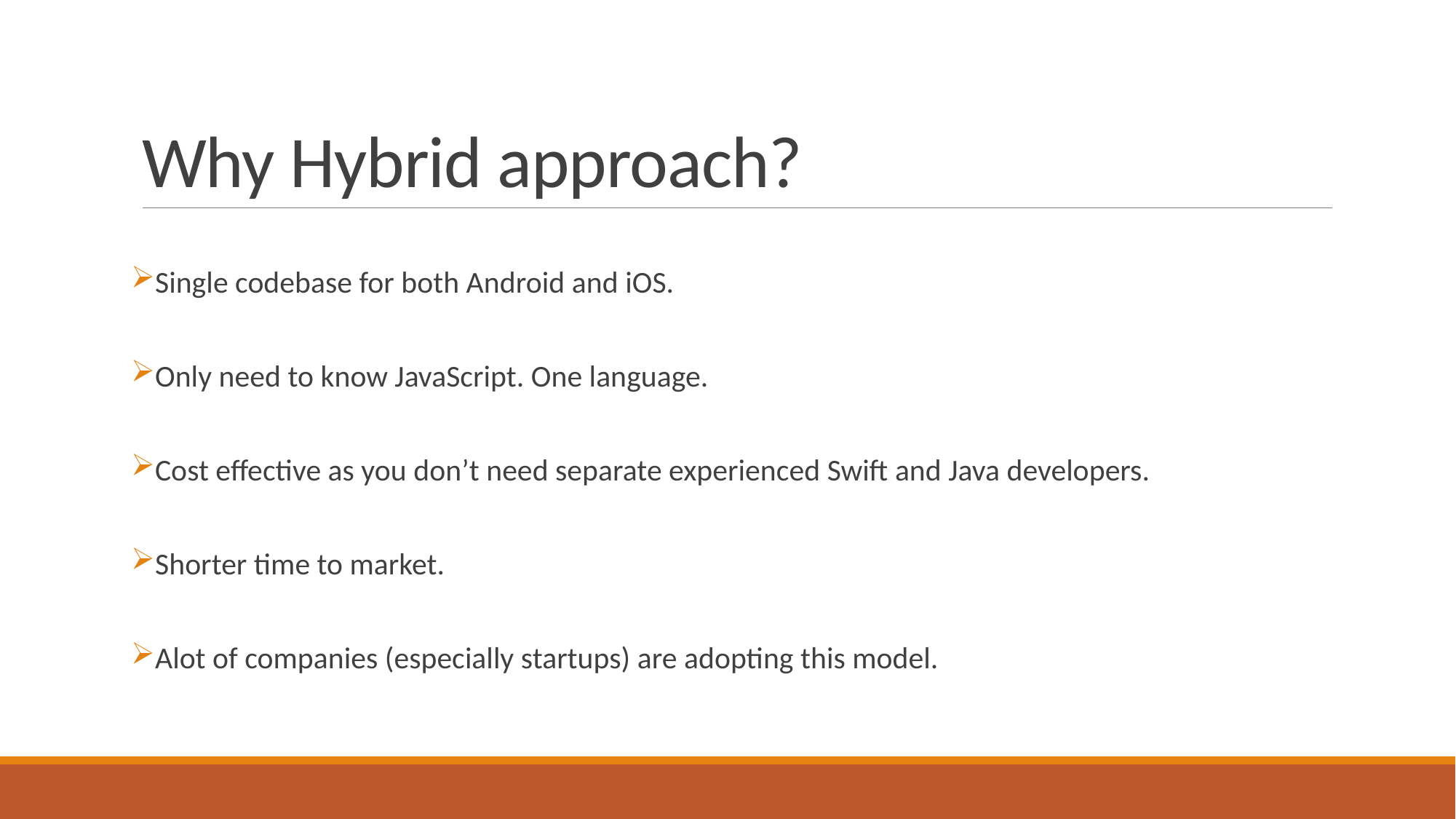

# Why Hybrid approach?
Single codebase for both Android and iOS.
Only need to know JavaScript. One language.
Cost effective as you don’t need separate experienced Swift and Java developers.
Shorter time to market.
Alot of companies (especially startups) are adopting this model.